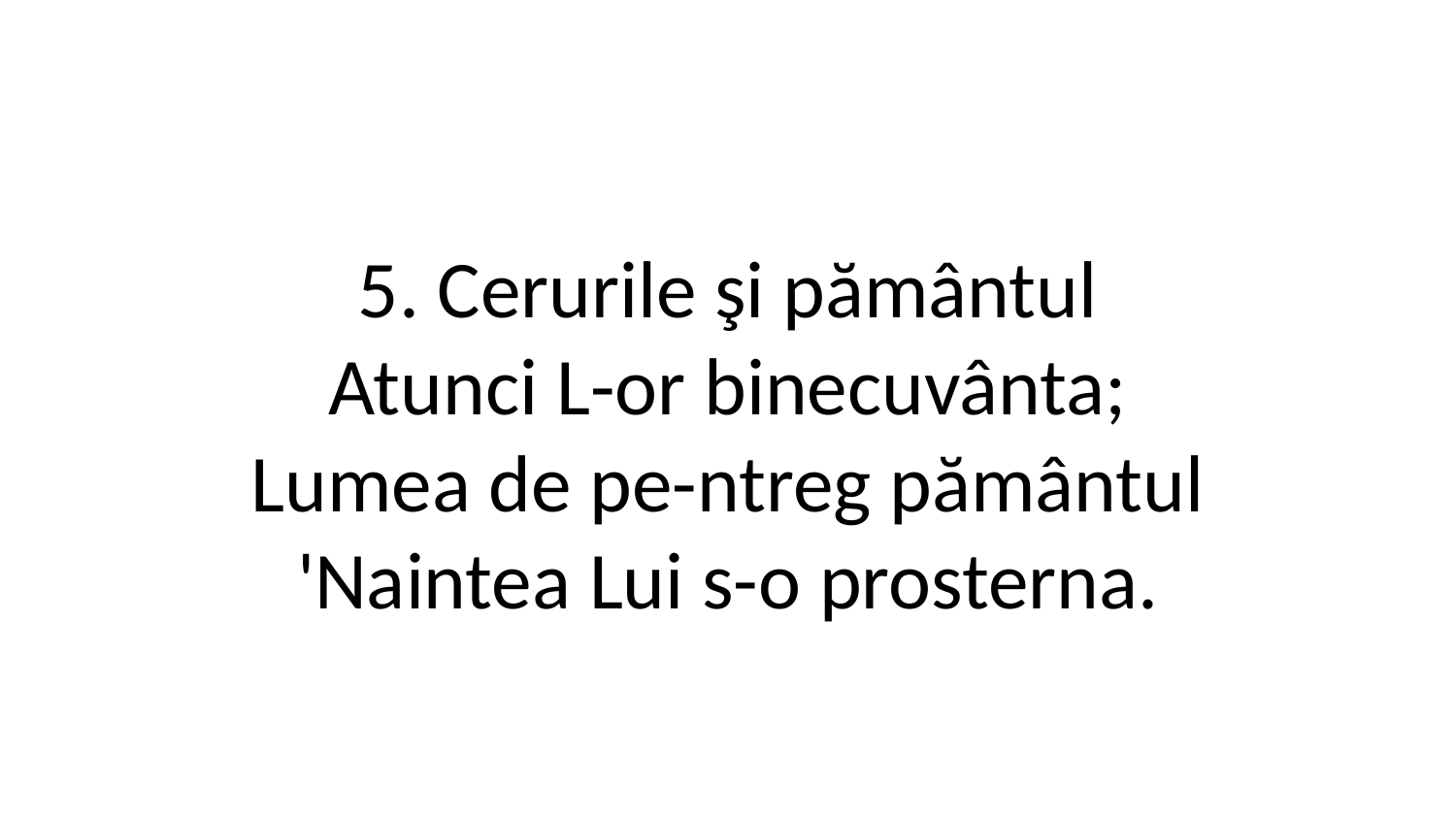

5. Cerurile şi pământul
Atunci L-or binecuvânta;
Lumea de pe-ntreg pământul
'Naintea Lui s-o prosterna.